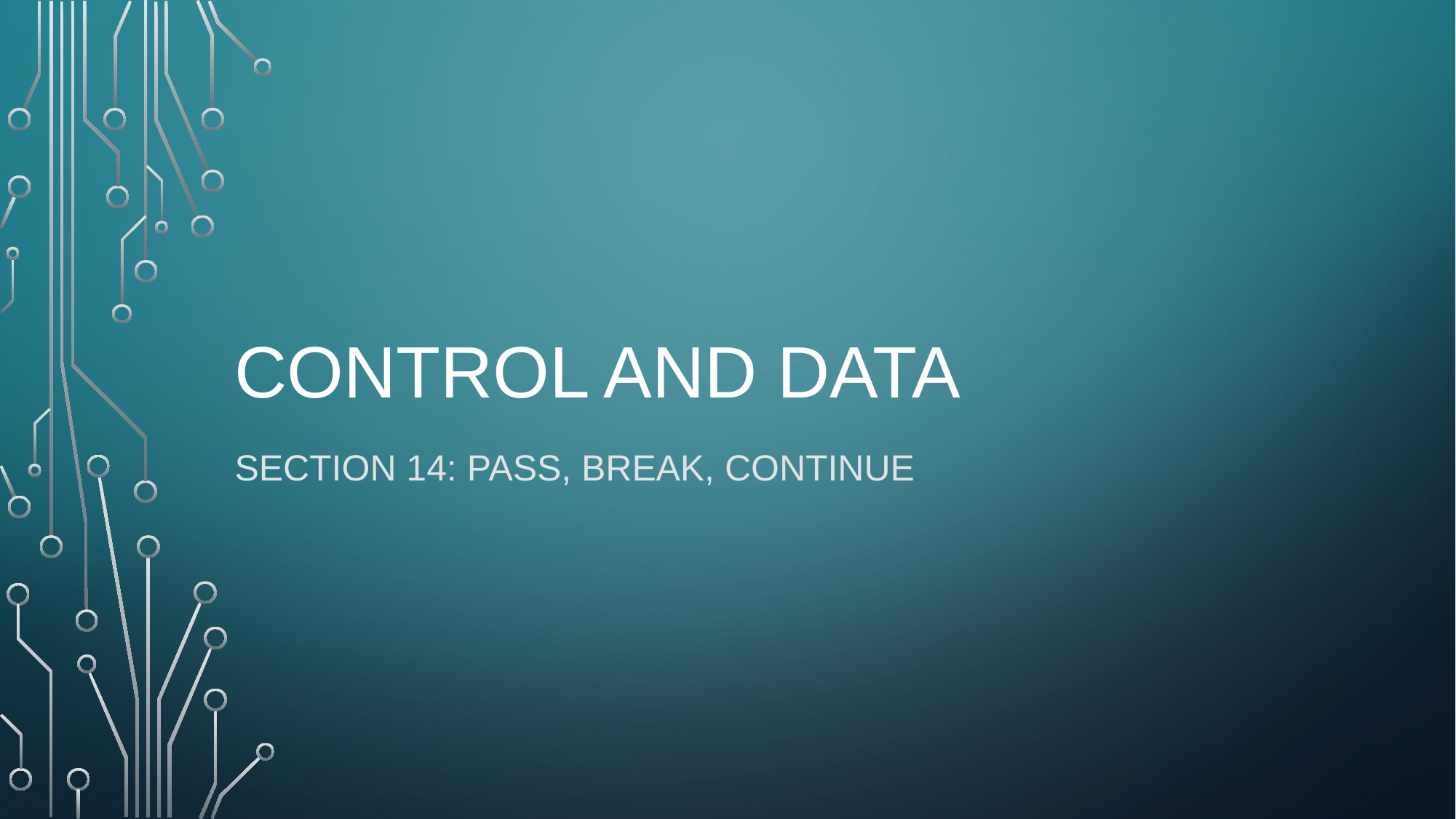

# Control and Data
Section 14: PASS, break, continue